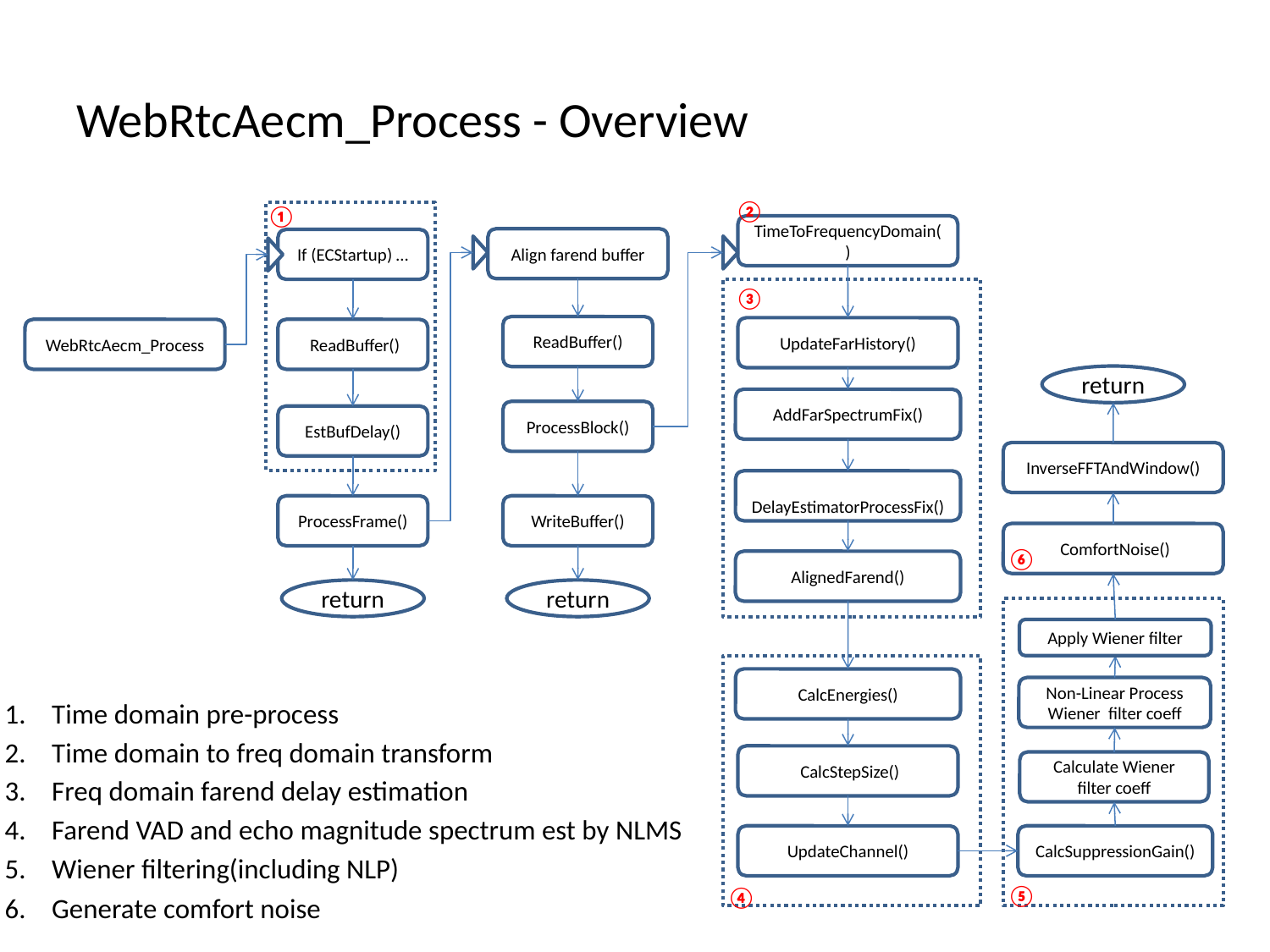

# WebRtcAecm_Process - Overview
②
①

TimeToFrequencyDomain()

Time domain pre-process
Time domain to freq domain transform
Freq domain farend delay estimation
Farend VAD and echo magnitude spectrum est by NLMS
Wiener filtering(including NLP)
Generate comfort noise
Align farend buffer
If (ECStartup) …

③

ReadBuffer()
UpdateFarHistory()
WebRtcAecm_Process
 ReadBuffer()
return
AddFarSpectrumFix()
ProcessBlock()
EstBufDelay()
InverseFFTAndWindow()
 DelayEstimatorProcessFix()
ProcessFrame()
WriteBuffer()
 ComfortNoise()
⑥
AlignedFarend()
return
return

Apply Wiener filter

CalcEnergies()
Non-Linear Process Wiener  filter coeff
 CalcStepSize()
Calculate Wiener filter coeff
UpdateChannel()
CalcSuppressionGain()
⑤
④